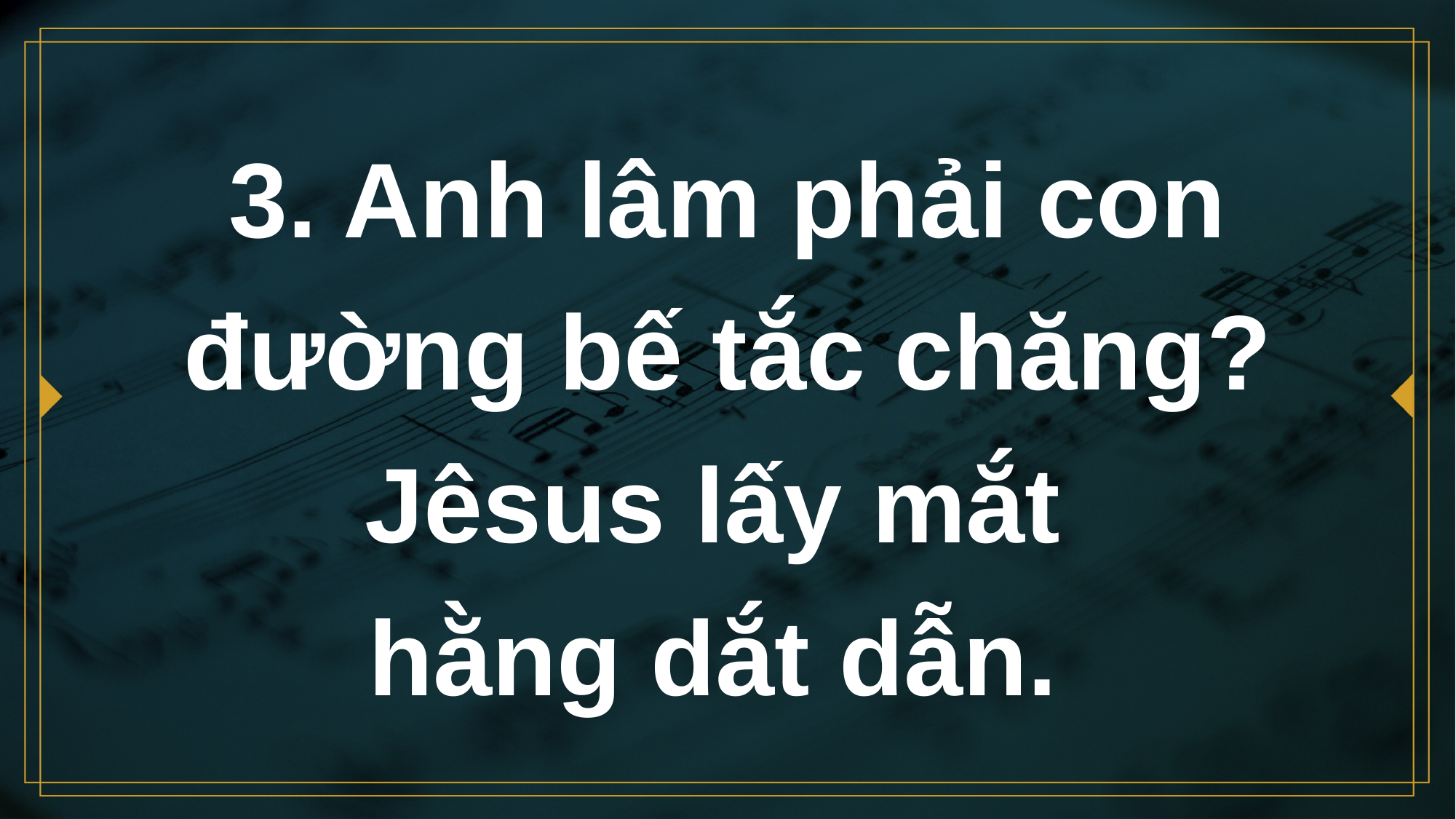

# 3. Anh lâm phải con đường bế tắc chăng? Jêsus lấy mắt hằng dắt dẫn.